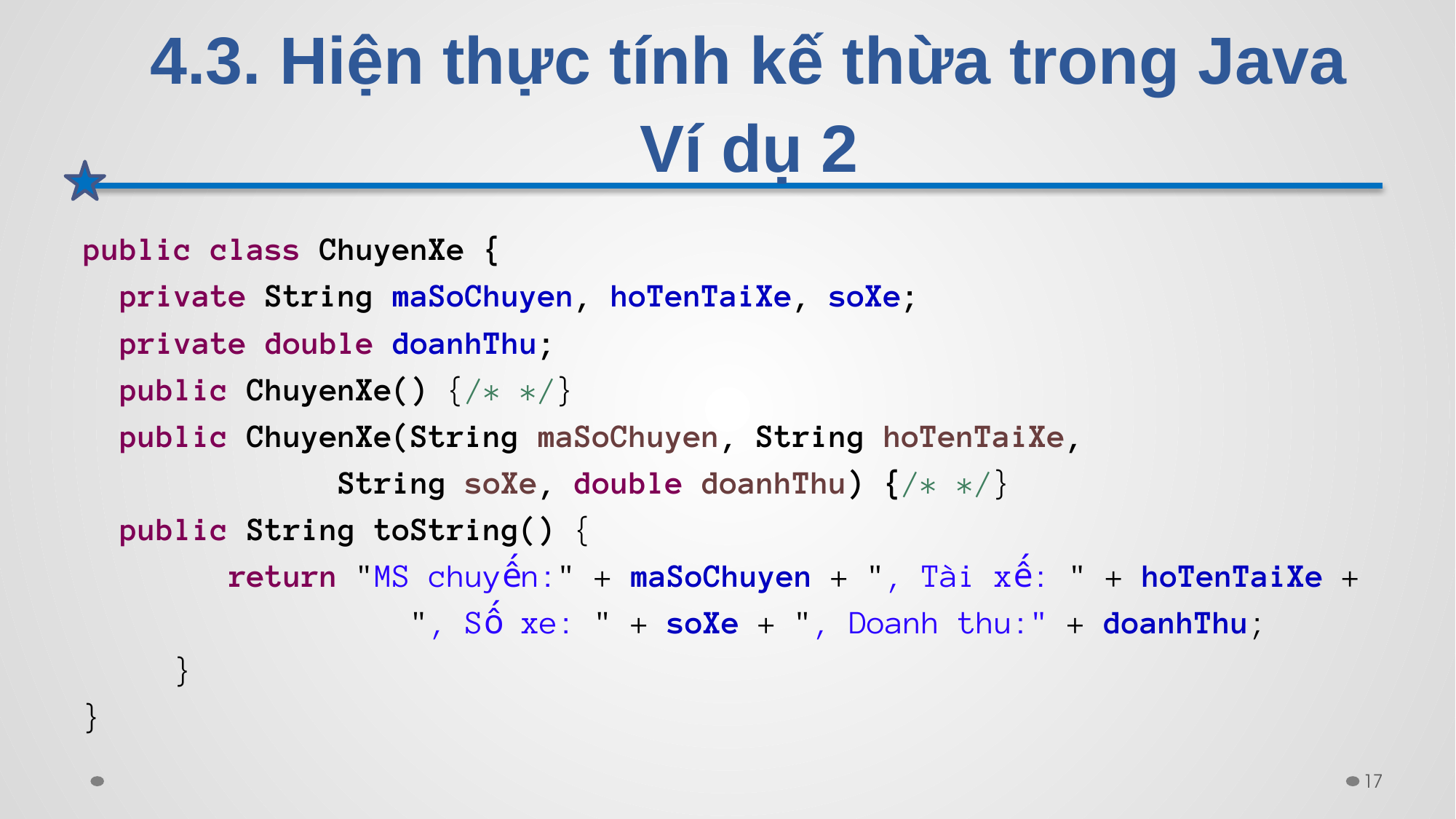

# 4.3. Hiện thực tính kế thừa trong Java Ví dụ 2
public class ChuyenXe {
  private String maSoChuyen, hoTenTaiXe, soXe;
  private double doanhThu;
  public ChuyenXe() {/* */}
  public ChuyenXe(String maSoChuyen, String hoTenTaiXe,
		  String soXe, double doanhThu) {/* */}
  public String toString() {
	  return "MS chuyến:" + maSoChuyen + ", Tài xế: " + hoTenTaiXe +
			", Số xe: " + soXe + ", Doanh thu:" + doanhThu;
     }
}
17